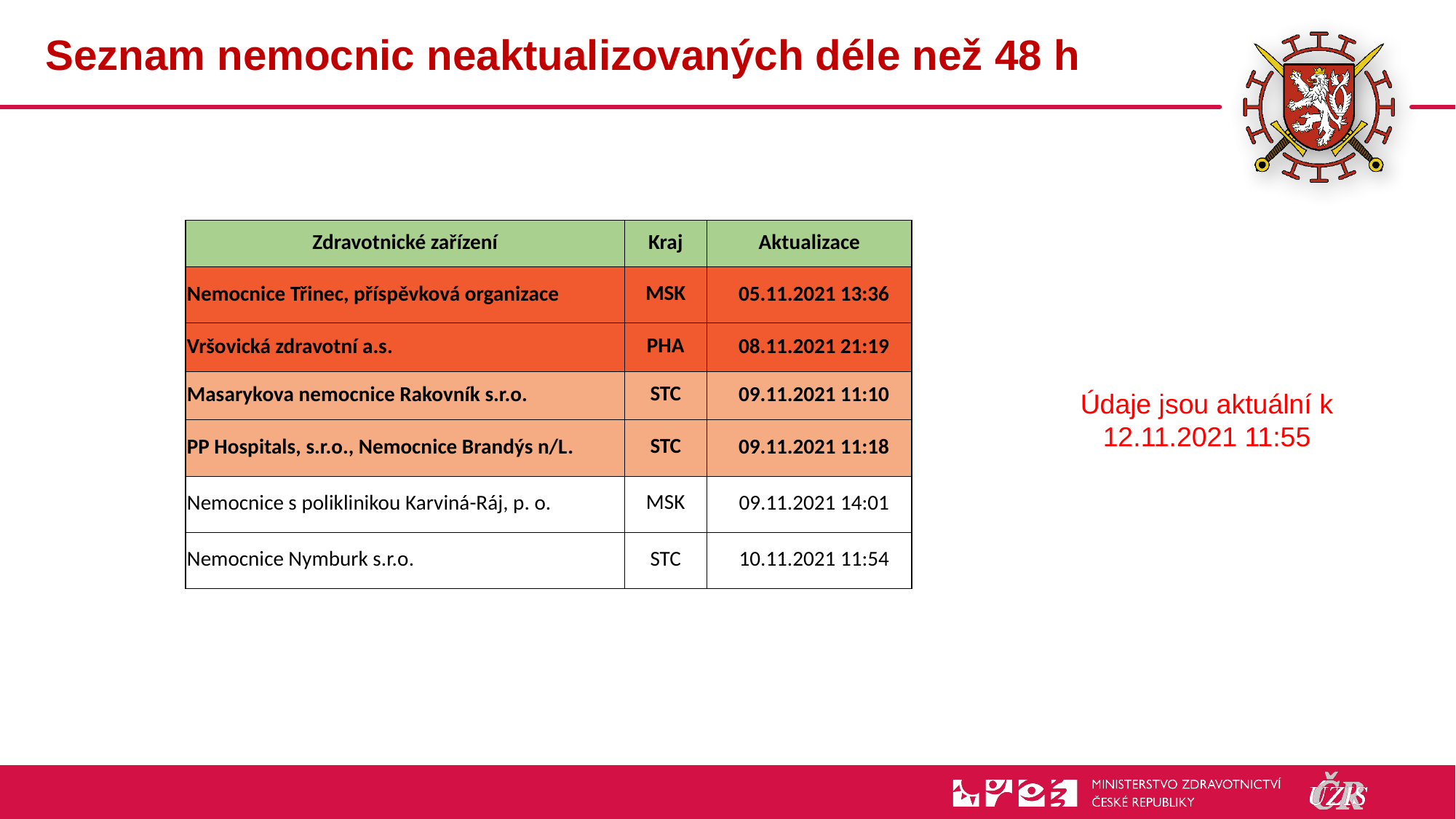

# Seznam nemocnic neaktualizovaných déle než 48 h
| Zdravotnické zařízení | Kraj | Aktualizace |
| --- | --- | --- |
| Nemocnice Třinec, příspěvková organizace | MSK | 05.11.2021 13:36 |
| Vršovická zdravotní a.s. | PHA | 08.11.2021 21:19 |
| Masarykova nemocnice Rakovník s.r.o. | STC | 09.11.2021 11:10 |
| PP Hospitals, s.r.o., Nemocnice Brandýs n/L. | STC | 09.11.2021 11:18 |
| Nemocnice s poliklinikou Karviná-Ráj, p. o. | MSK | 09.11.2021 14:01 |
| Nemocnice Nymburk s.r.o. | STC | 10.11.2021 11:54 |
Údaje jsou aktuální k 12.11.2021 11:55